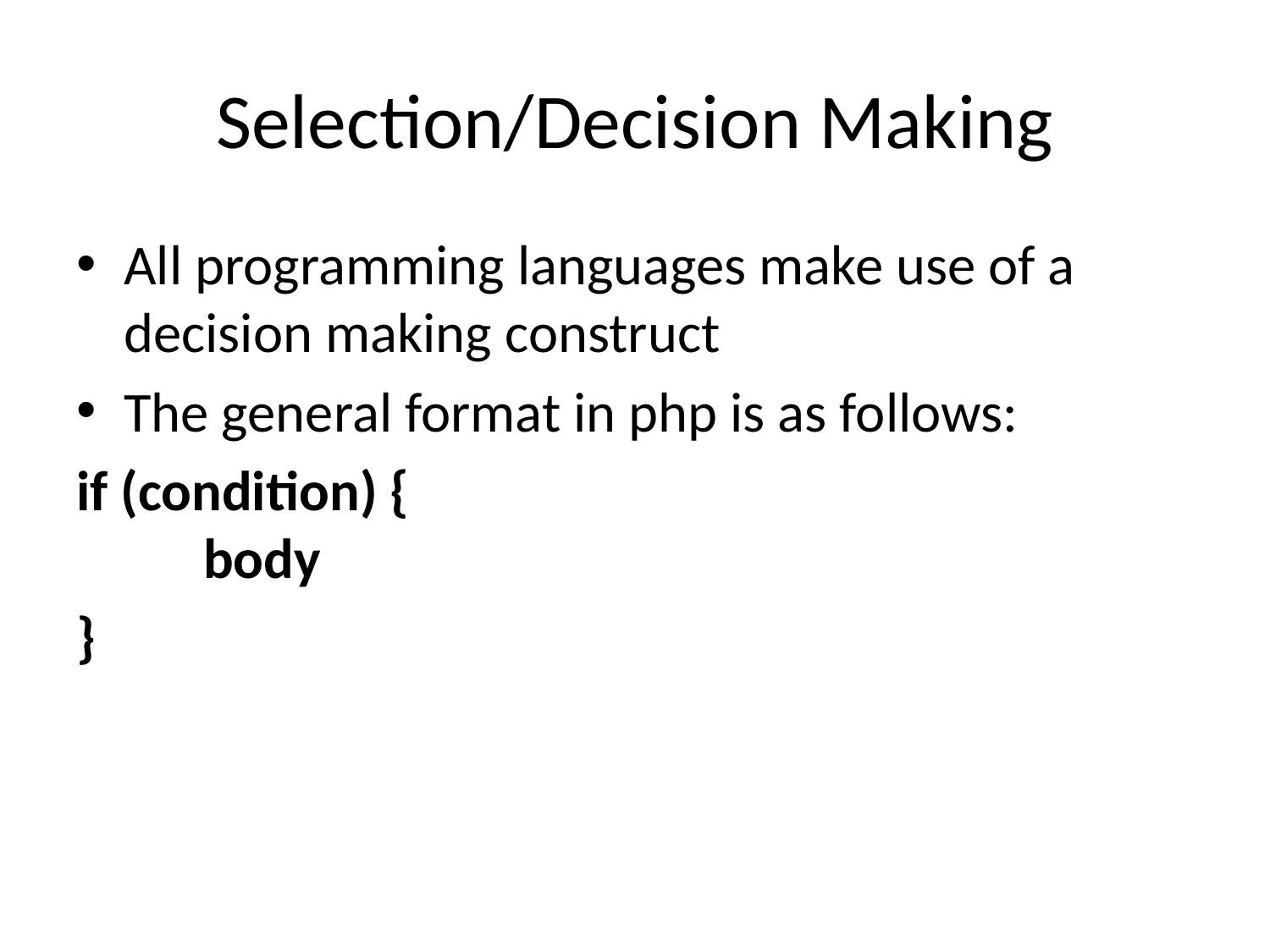

# Selection/Decision Making
All programming languages make use of a decision making construct
The general format in php is as follows:
if (condition) {
	body
}